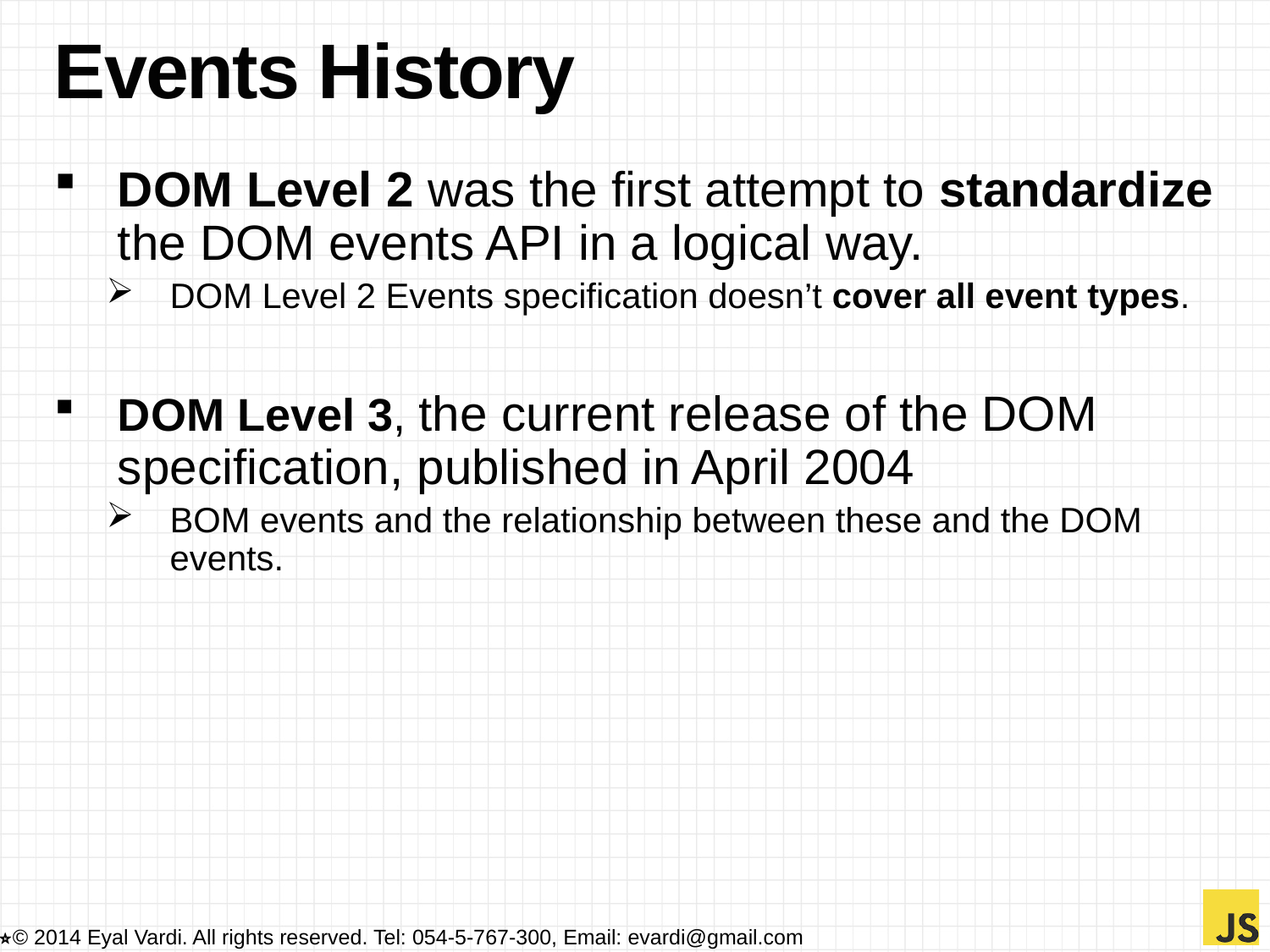

# Events History
DOM Level 2 was the first attempt to standardize the DOM events API in a logical way.
DOM Level 2 Events specification doesn’t cover all event types.

DOM Level 3, the current release of the DOM specification, published in April 2004
BOM events and the relationship between these and the DOM events.